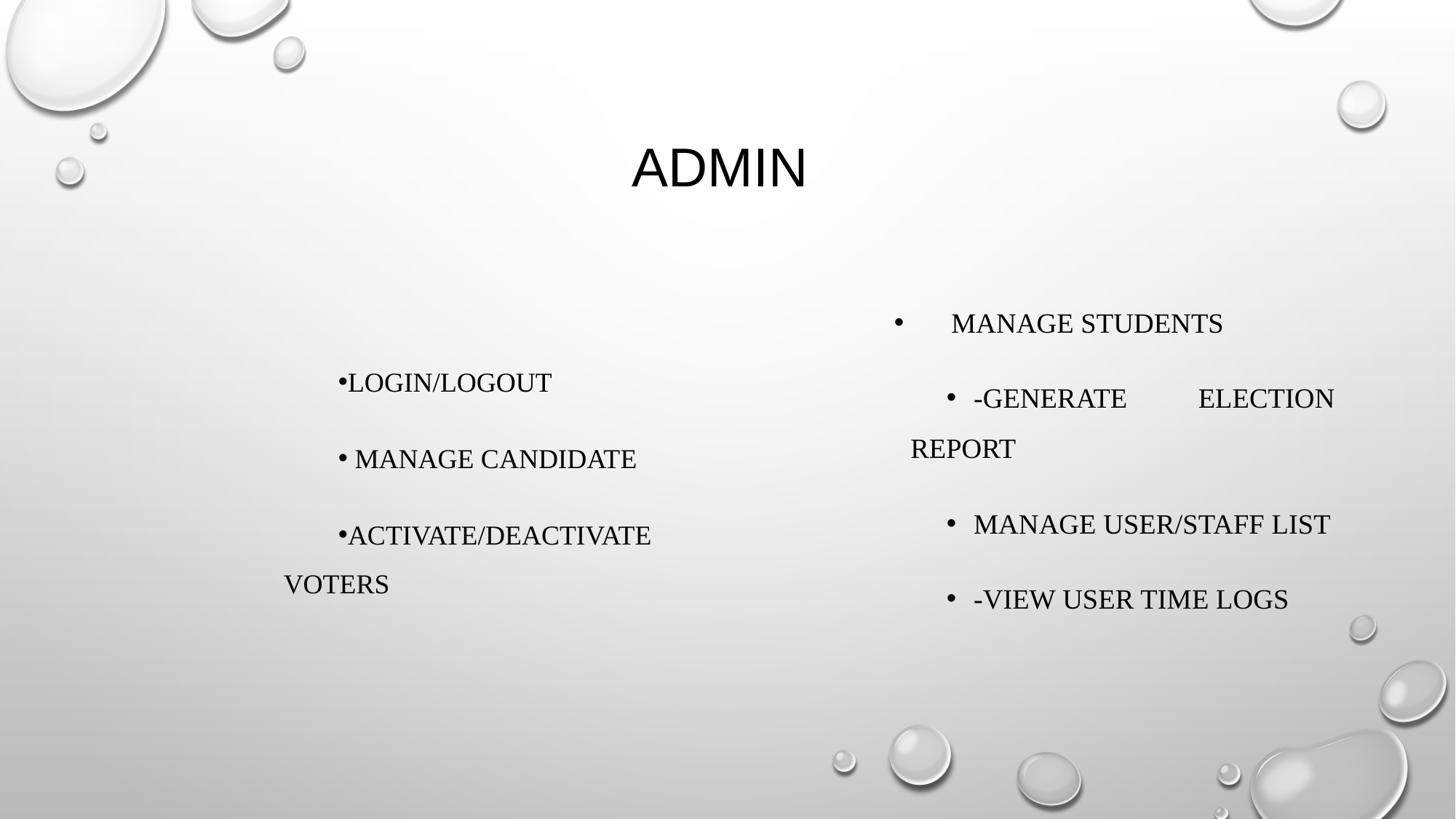

# Admin

Login/Logout
 Manage Candidate
Activate/Deactivate Voters

Manage Students
-Generate Election Report
Manage User/Staff List
-View User Time Logs